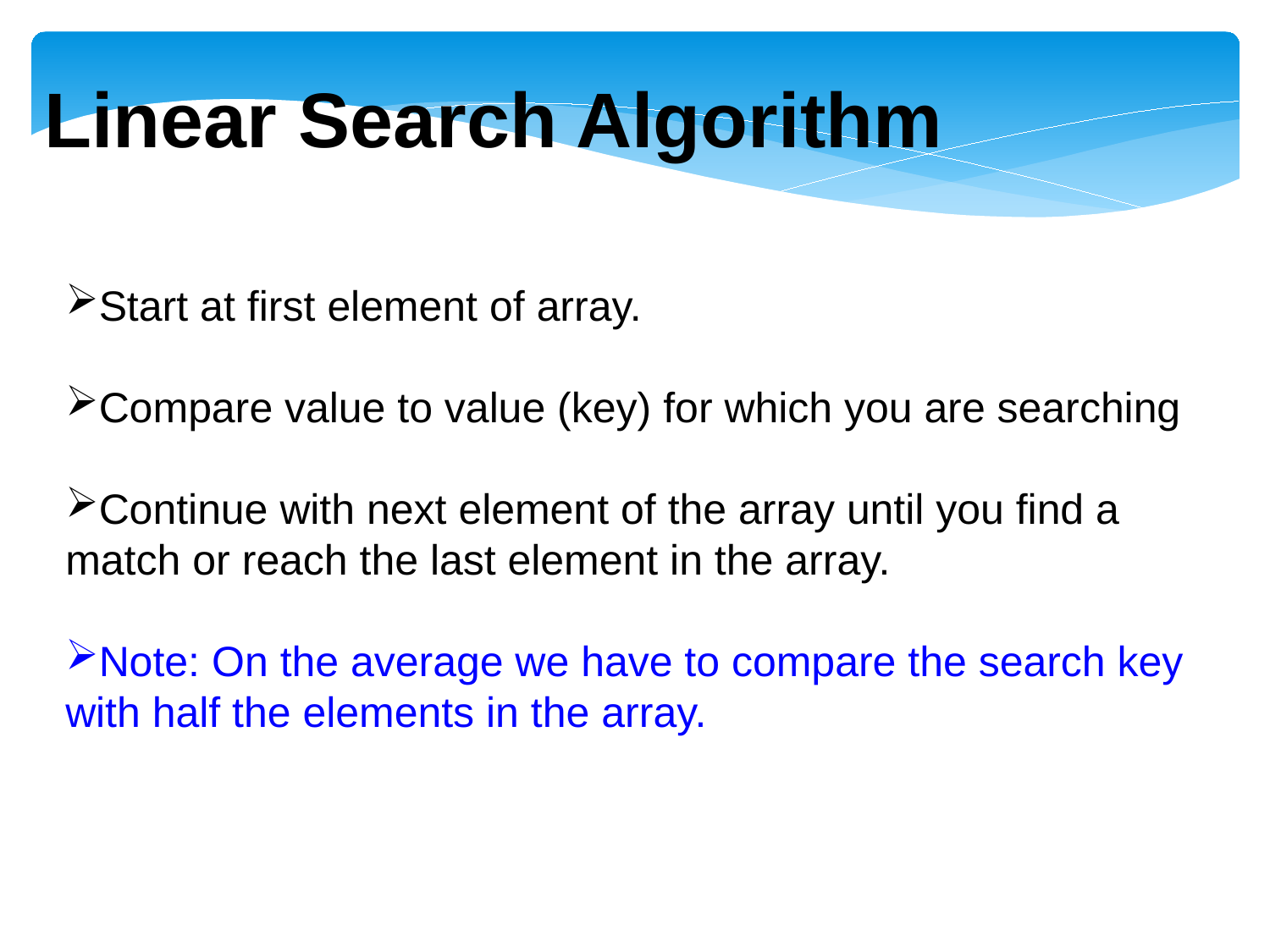

Linear Search Algorithm

Start at first element of array.

Compare value to value (key) for which you are searching

Continue with next element of the array until you find a match or reach the last element in the array.

Note: On the average we have to compare the search key with half the elements in the array.